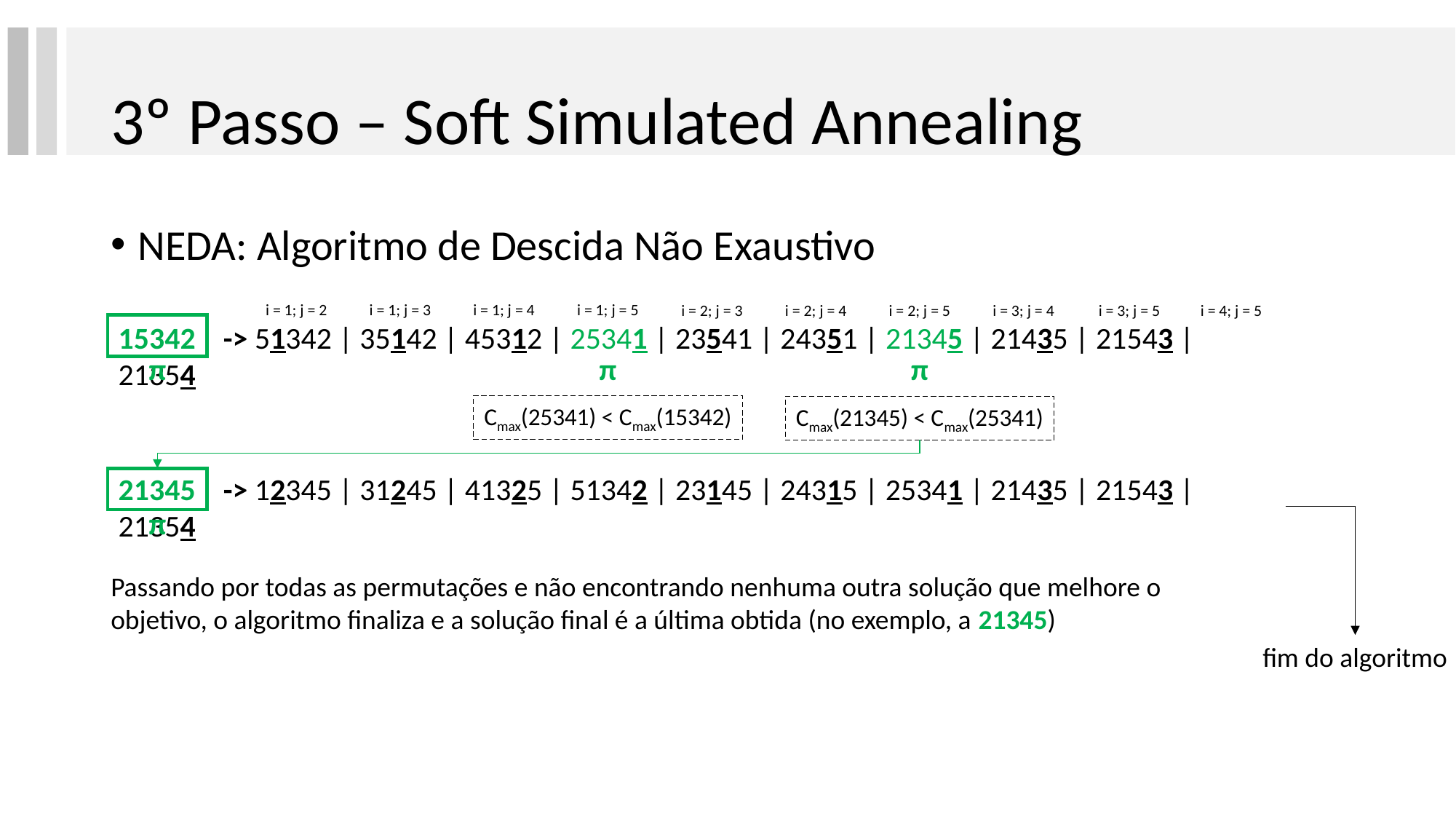

# 3º Passo – Soft Simulated Annealing
NEDA: Algoritmo de Descida Não Exaustivo

i = 1; j = 2
i = 1; j = 3
i = 1; j = 4
i = 1; j = 5
i = 2; j = 3
i = 2; j = 4
i = 2; j = 5
i = 3; j = 4
i = 3; j = 5
i = 4; j = 5
15342    -> 51342 | 35142 | 45312 | 25341 | 23541 | 24351 | 21345 | 21435 | 21543 | 21354

π
π
π
Cmax(25341) < Cmax(15342)
Cmax(21345) < Cmax(25341)
21345    -> 12345 | 31245 | 41325 | 51342 | 23145 | 24315 | 25341 | 21435 | 21543 | 21354

π
Passando por todas as permutações e não encontrando nenhuma outra solução que melhore o objetivo, o algoritmo finaliza e a solução final é a última obtida (no exemplo, a 21345)
fim do algoritmo